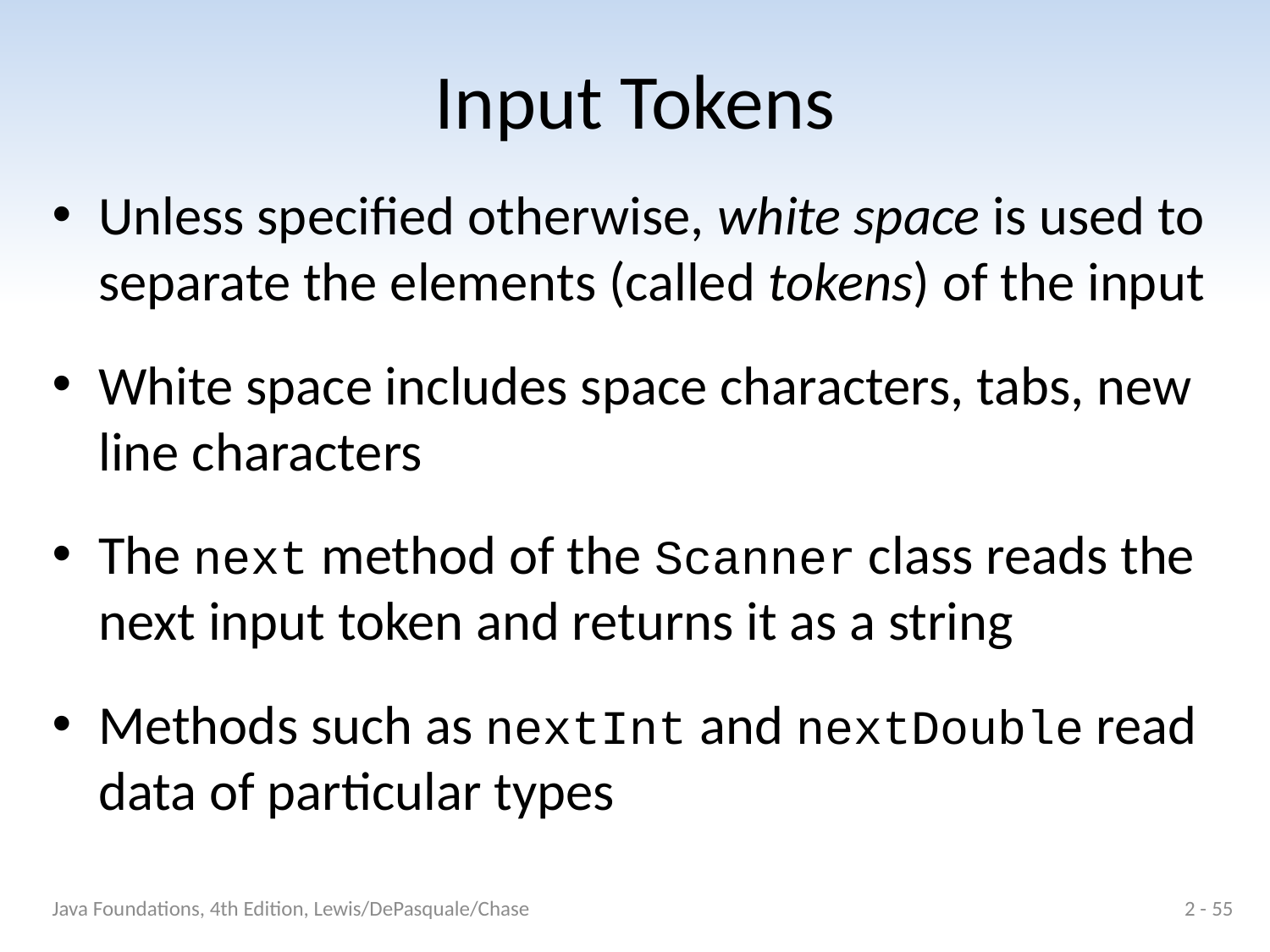

# Input Tokens
Unless specified otherwise, white space is used to separate the elements (called tokens) of the input
White space includes space characters, tabs, new line characters
The next method of the Scanner class reads the next input token and returns it as a string
Methods such as nextInt and nextDouble read data of particular types
Java Foundations, 4th Edition, Lewis/DePasquale/Chase
2 - 55